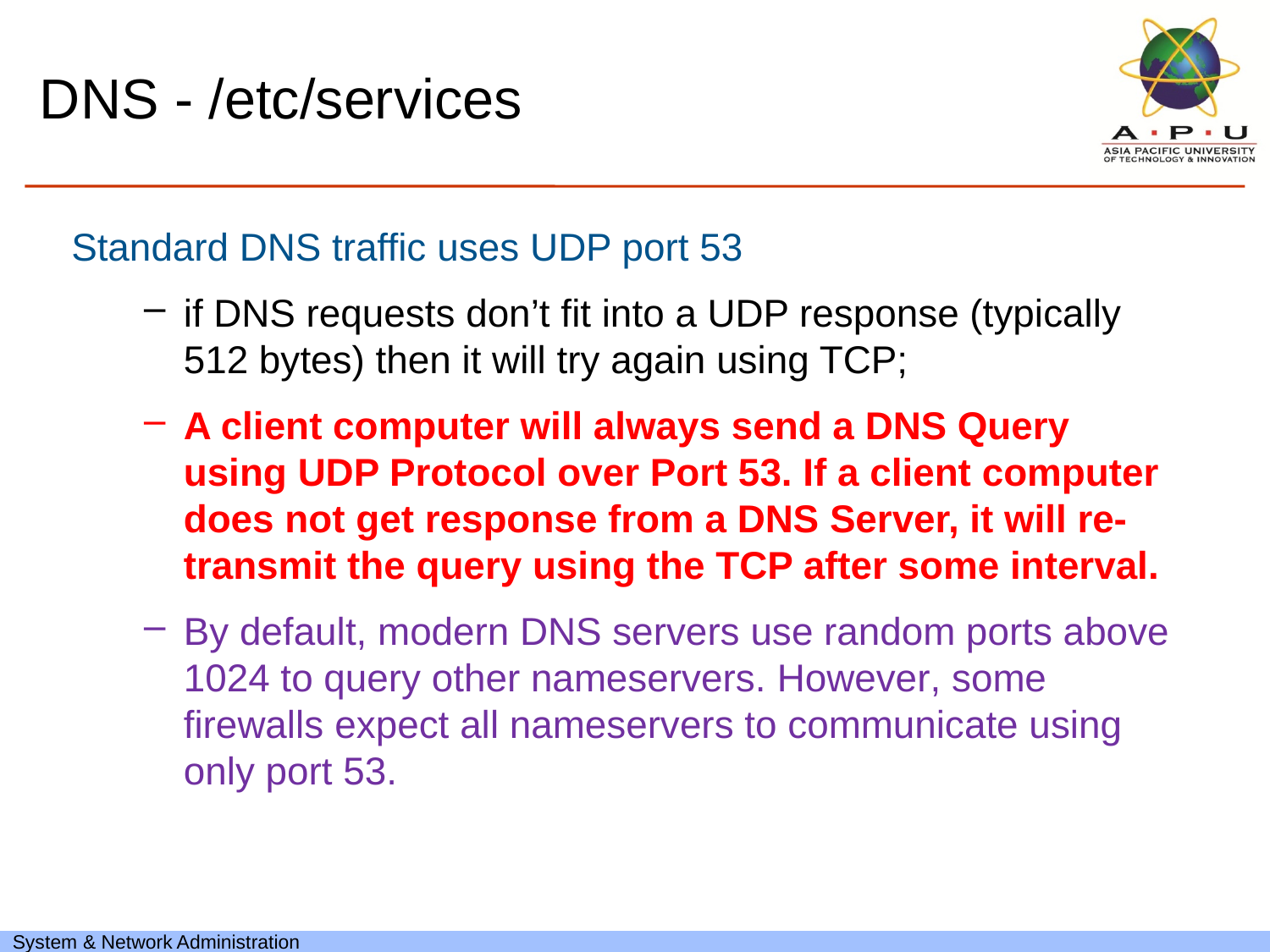

# DNS - /etc/services
Standard DNS traffic uses UDP port 53
if DNS requests don’t fit into a UDP response (typically 512 bytes) then it will try again using TCP;
A client computer will always send a DNS Query using UDP Protocol over Port 53. If a client computer does not get response from a DNS Server, it will re-transmit the query using the TCP after some interval.
By default, modern DNS servers use random ports above 1024 to query other nameservers. However, some firewalls expect all nameservers to communicate using only port 53.